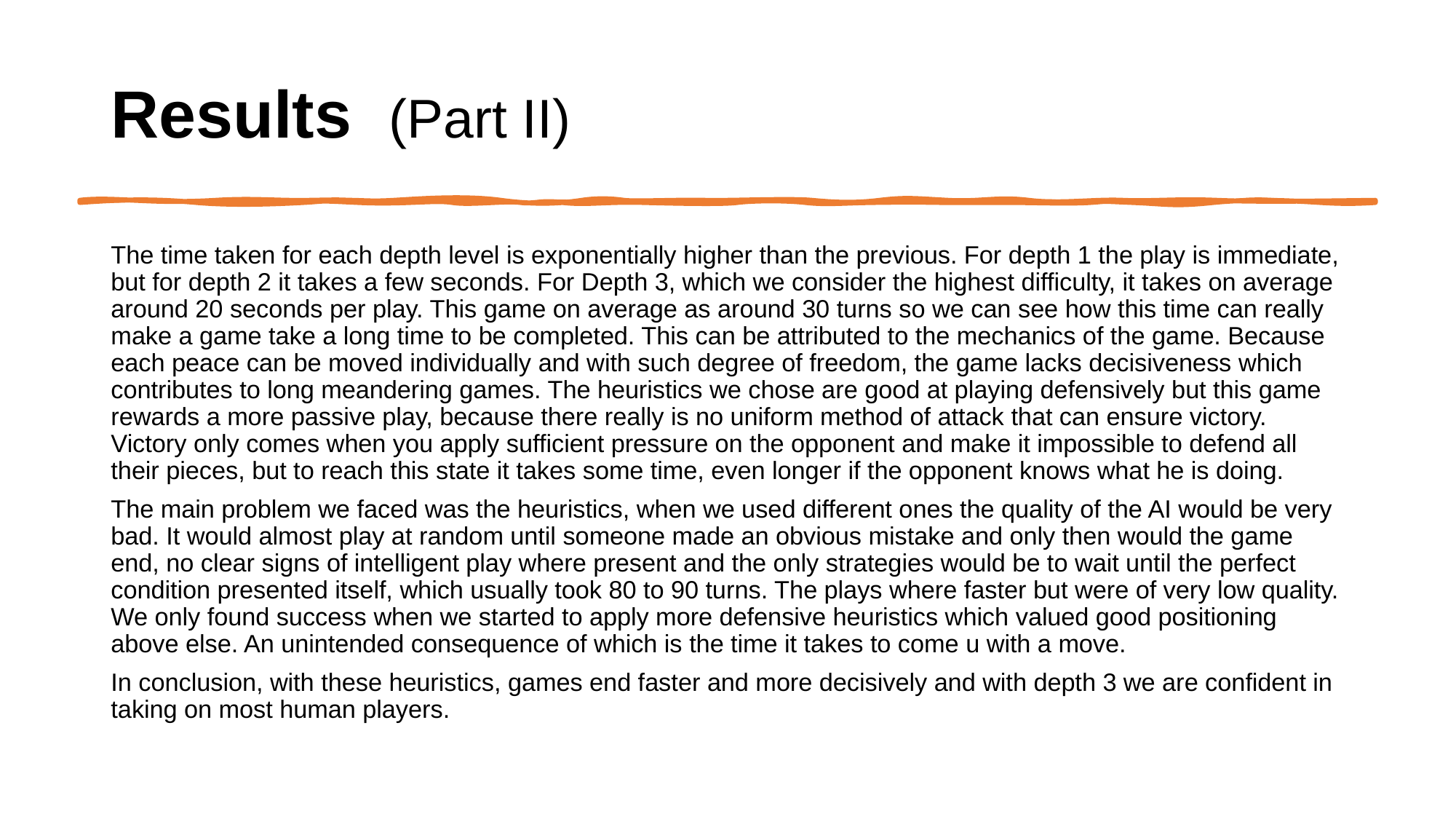

# Results  (Part II)

The time taken for each depth level is exponentially higher than the previous. For depth 1 the play is immediate, but for depth 2 it takes a few seconds. For Depth 3, which we consider the highest difficulty, it takes on average around 20 seconds per play. This game on average as around 30 turns so we can see how this time can really make a game take a long time to be completed. This can be attributed to the mechanics of the game. Because each peace can be moved individually and with such degree of freedom, the game lacks decisiveness which contributes to long meandering games. The heuristics we chose are good at playing defensively but this game  rewards a more passive play, because there really is no uniform method of attack that can ensure victory. Victory only comes when you apply sufficient pressure on the opponent and make it impossible to defend all their pieces, but to reach this state it takes some time, even longer if the opponent knows what he is doing.
The main problem we faced was the heuristics, when we used different ones the quality of the AI would be very bad. It would almost play at random until someone made an obvious mistake and only then would the game end, no clear signs of intelligent play where present and the only strategies would be to wait until the perfect condition presented itself, which usually took 80 to 90 turns. The plays where faster but were of very low quality. We only found success when we started to apply more defensive heuristics which valued good positioning above else. An unintended consequence of which is the time it takes to come u with a move.
In conclusion, with these heuristics, games end faster and more decisively and with depth 3 we are confident in taking on most human players.